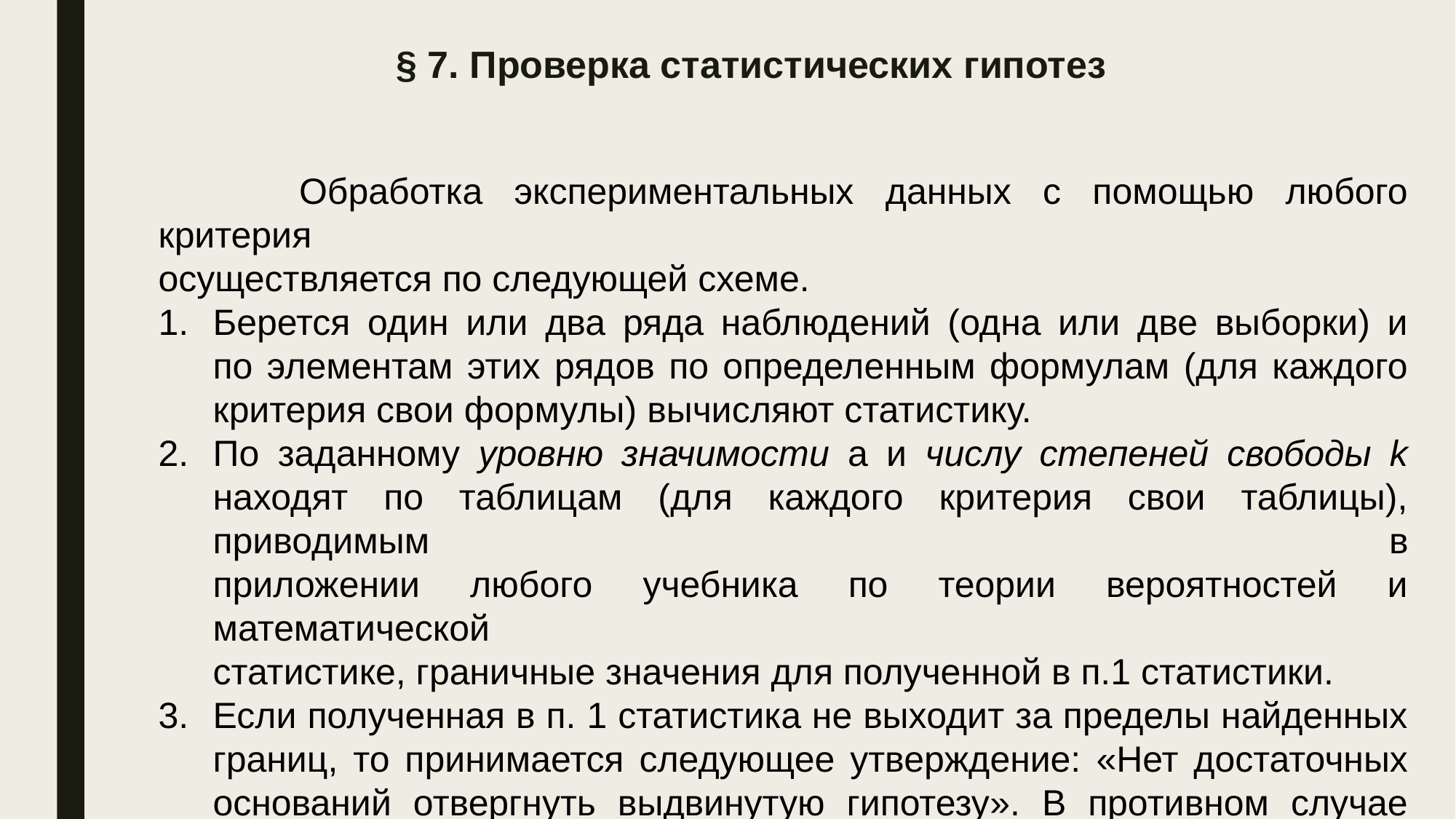

# § 7. Проверка статистических гипотез
	 Обработка экспериментальных данных с помощью любого критерия
осуществляется по следующей схеме.
Берется один или два ряда наблюдений (одна или две выборки) и
по элементам этих рядов по определенным формулам (для каждого критерия свои формулы) вычисляют статистику.
По заданному уровню значимости a и числу степеней свободы k
находят по таблицам (для каждого критерия свои таблицы), приводимым в
приложении любого учебника по теории вероятностей и математической
статистике, граничные значения для полученной в п.1 статистики.
Если полученная в п. 1 статистика не выходит за пределы найденных границ, то принимается следующее утверждение: «Нет достаточных оснований отвергнуть выдвинутую гипотезу». В противном случае нулевая гипотеза отвергается.